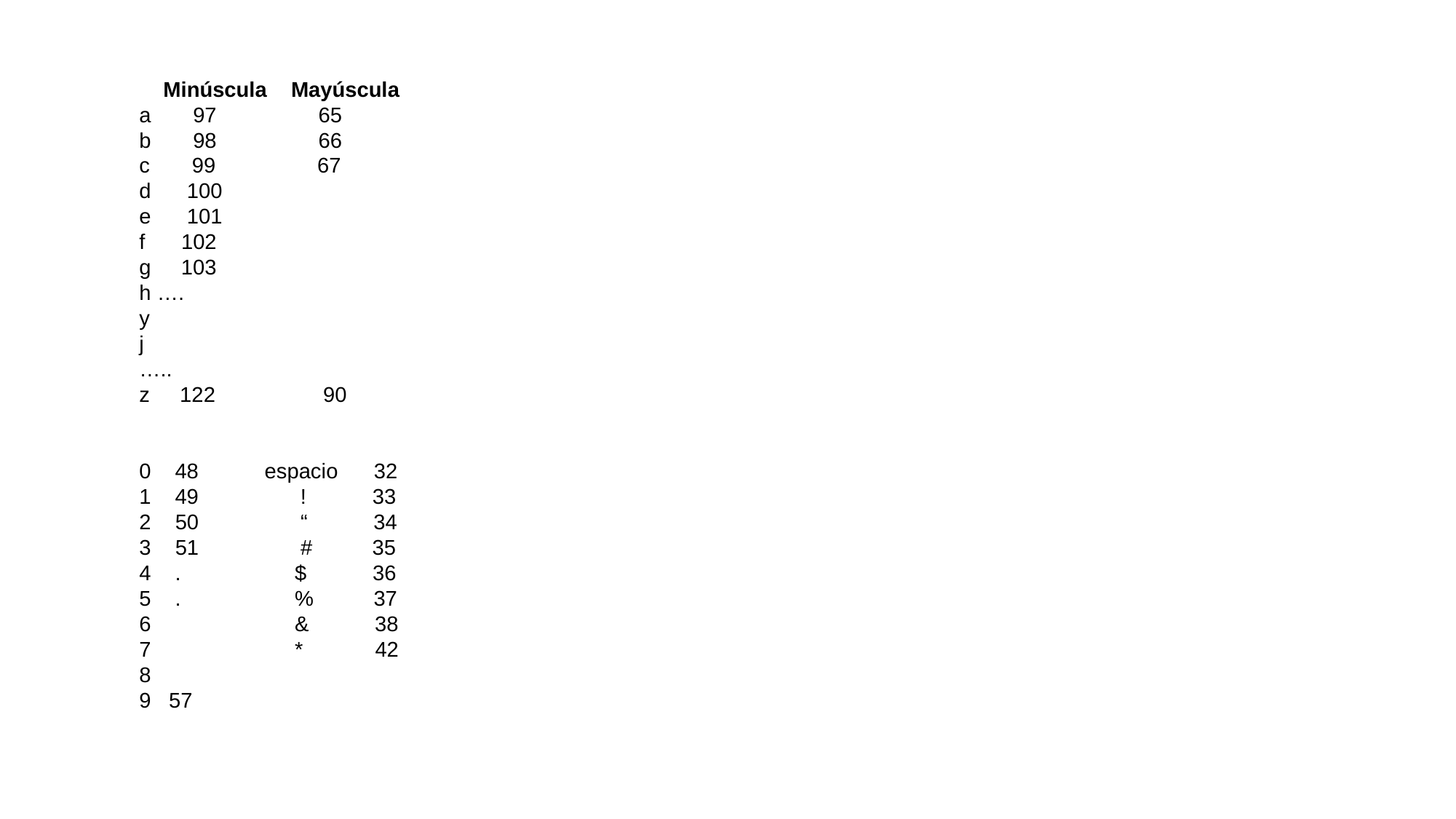

Minúscula    Mayúscula
a       97                 65
b       98                 66
c       99                 67
d      100
e      101
f      102
g     103
h ….
y
j
…..
z     122                  90

0    48           espacio      32
1    49                 !           33
2    50                 “           34
3    51                 #          35
4    .                   $           36
5    .                   %          37
6                        &           38
7                        *            42
8
9   57